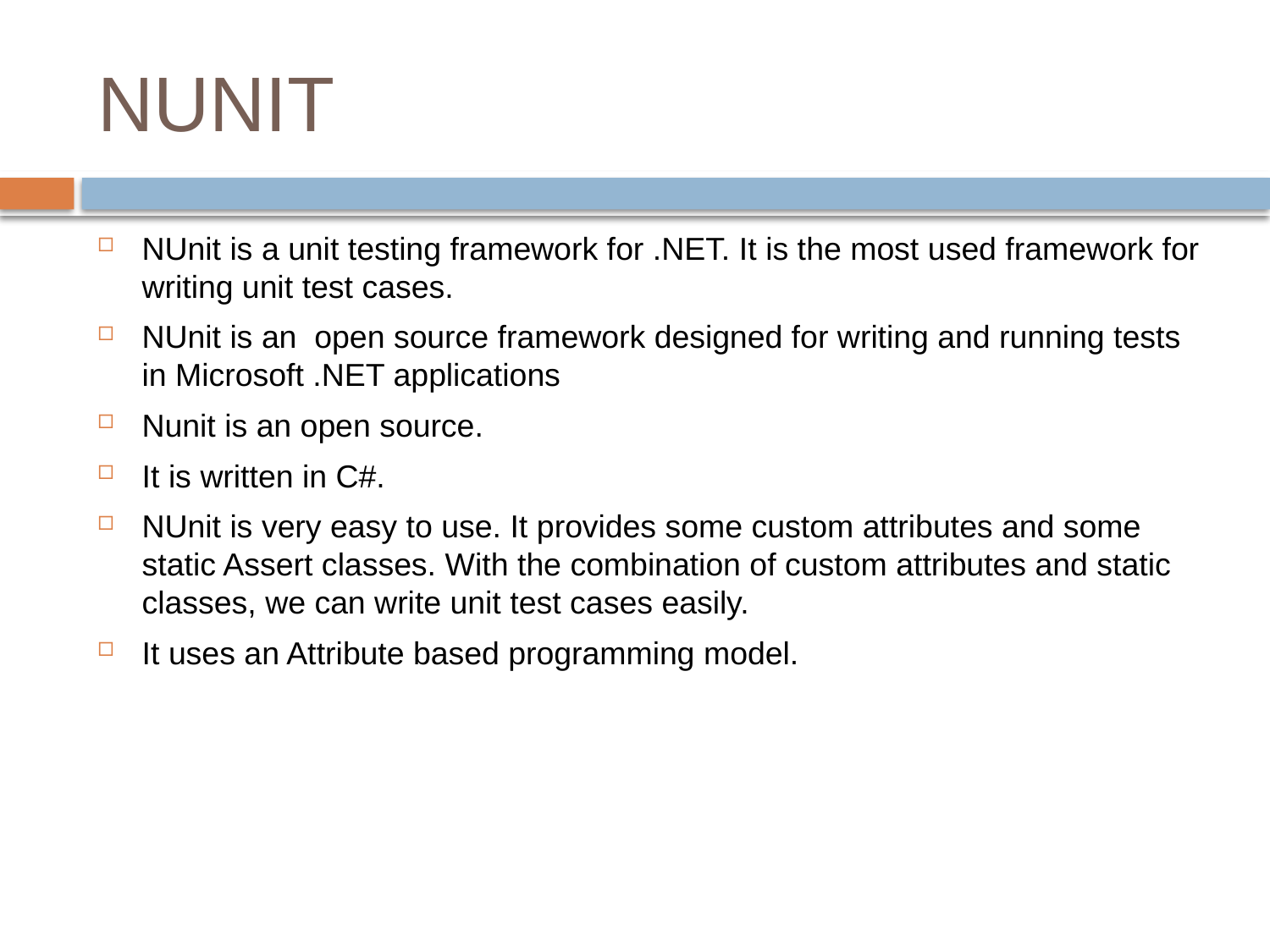

# NUNIT
NUnit is a unit testing framework for .NET. It is the most used framework for writing unit test cases.
NUnit is an  open source framework designed for writing and running tests in Microsoft .NET applications
Nunit is an open source.
It is written in C#.
NUnit is very easy to use. It provides some custom attributes and some static Assert classes. With the combination of custom attributes and static classes, we can write unit test cases easily.
It uses an Attribute based programming model.